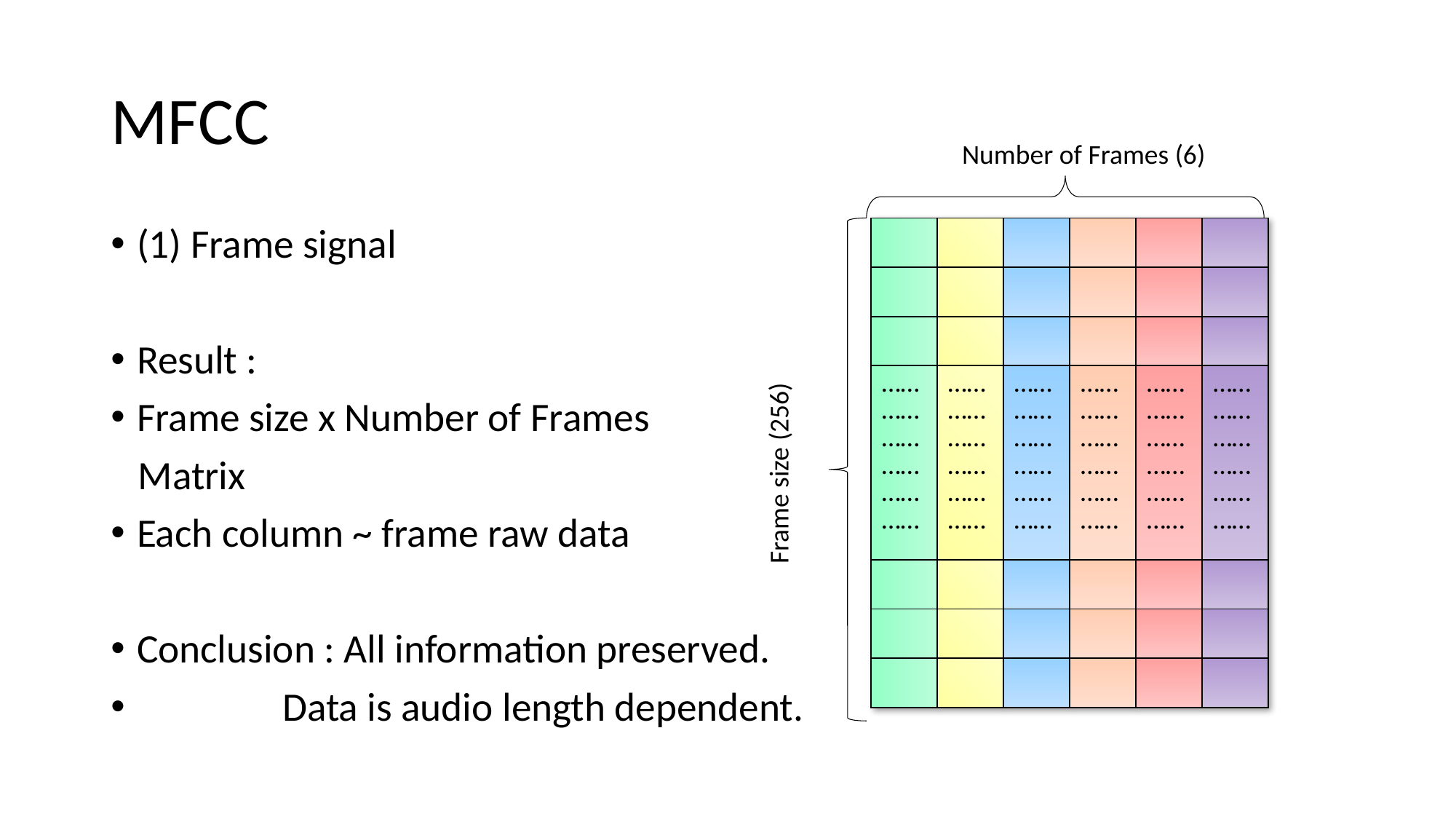

# MFCC
Number of Frames (6)
(1) Frame signal

Result :
Frame size x Number of Frames
   Matrix
Each column ~ frame raw data

Conclusion : All information preserved.
                Data is audio length dependent.

|  |  |  |  |  |  |
| --- | --- | --- | --- | --- | --- |
|  |  |  |  |  |  |
|  |  |  |  |  |  |
| …… …… …… …… …… …… | …… …… …… …… …… …… | …… …… …… …… …… …… | …… …… …… …… …… …… | …… …… …… …… …… …… | …… …… …… …… …… …… |
|  |  |  |  |  |  |
|  |  |  |  |  |  |
|  |  |  |  |  |  |
Frame size (256)